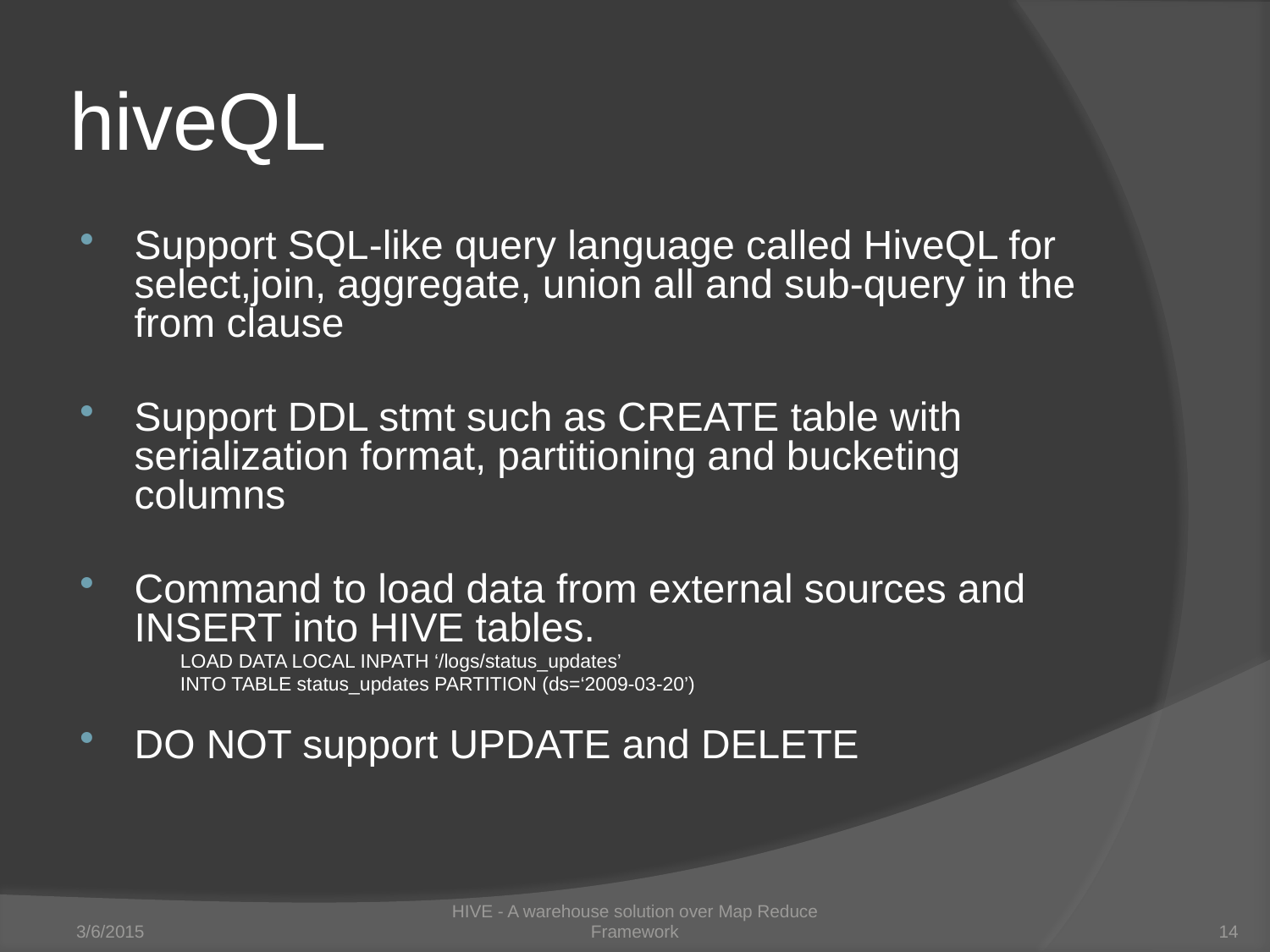

# hiveQL
Support SQL-like query language called HiveQL for select,join, aggregate, union all and sub-query in the from clause

Support DDL stmt such as CREATE table with serialization format, partitioning and bucketing columns

Command to load data from external sources and INSERT into HIVE tables.
LOAD DATA LOCAL INPATH ‘/logs/status_updates’
INTO TABLE status_updates PARTITION (ds=‘2009-03-20’)

DO NOT support UPDATE and DELETE
3/6/2015
HIVE - A warehouse solution over Map Reduce Framework
14